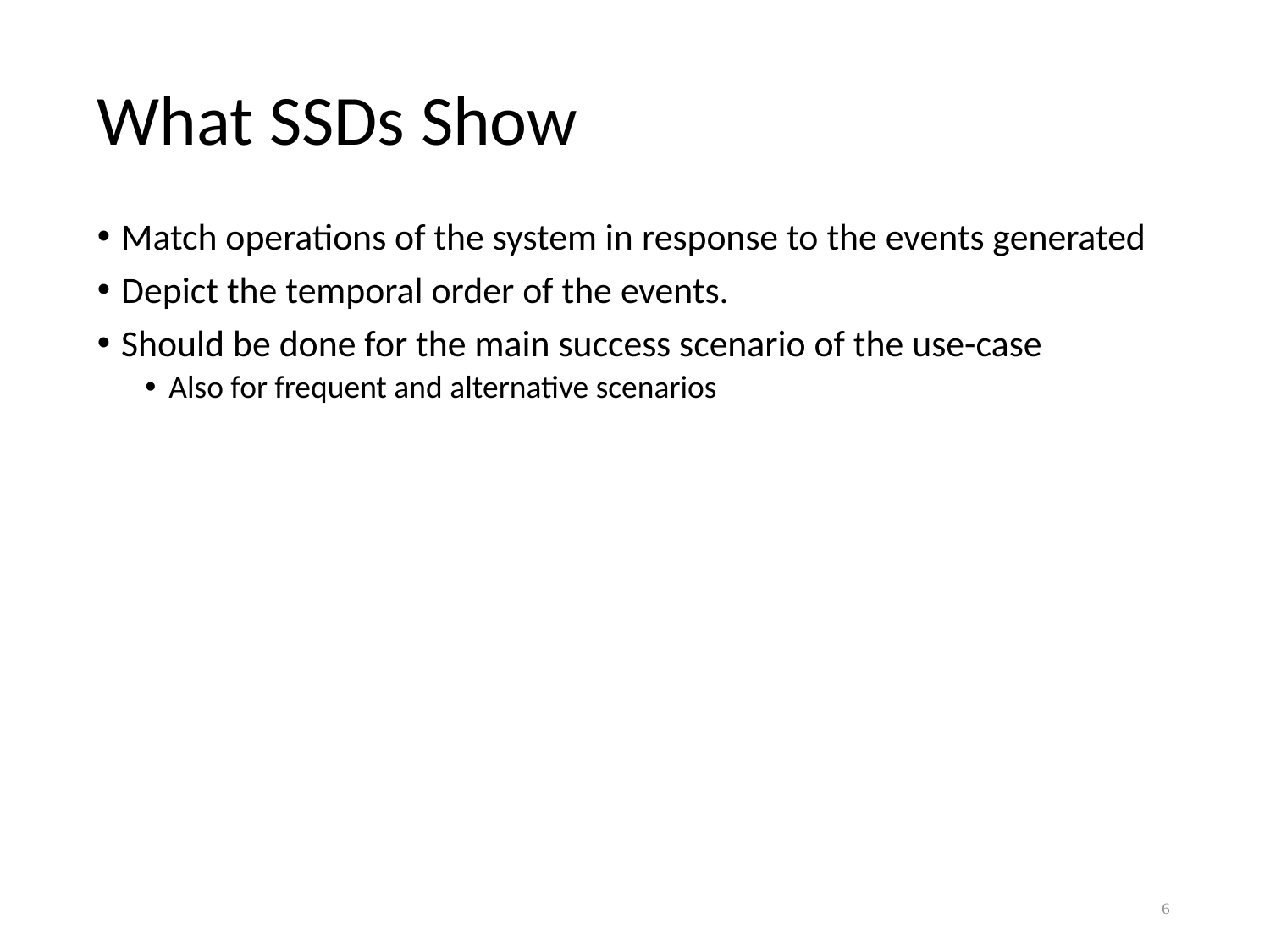

# What SSDs Show
Match operations of the system in response to the events generated
Depict the temporal order of the events.
Should be done for the main success scenario of the use-case
Also for frequent and alternative scenarios
6